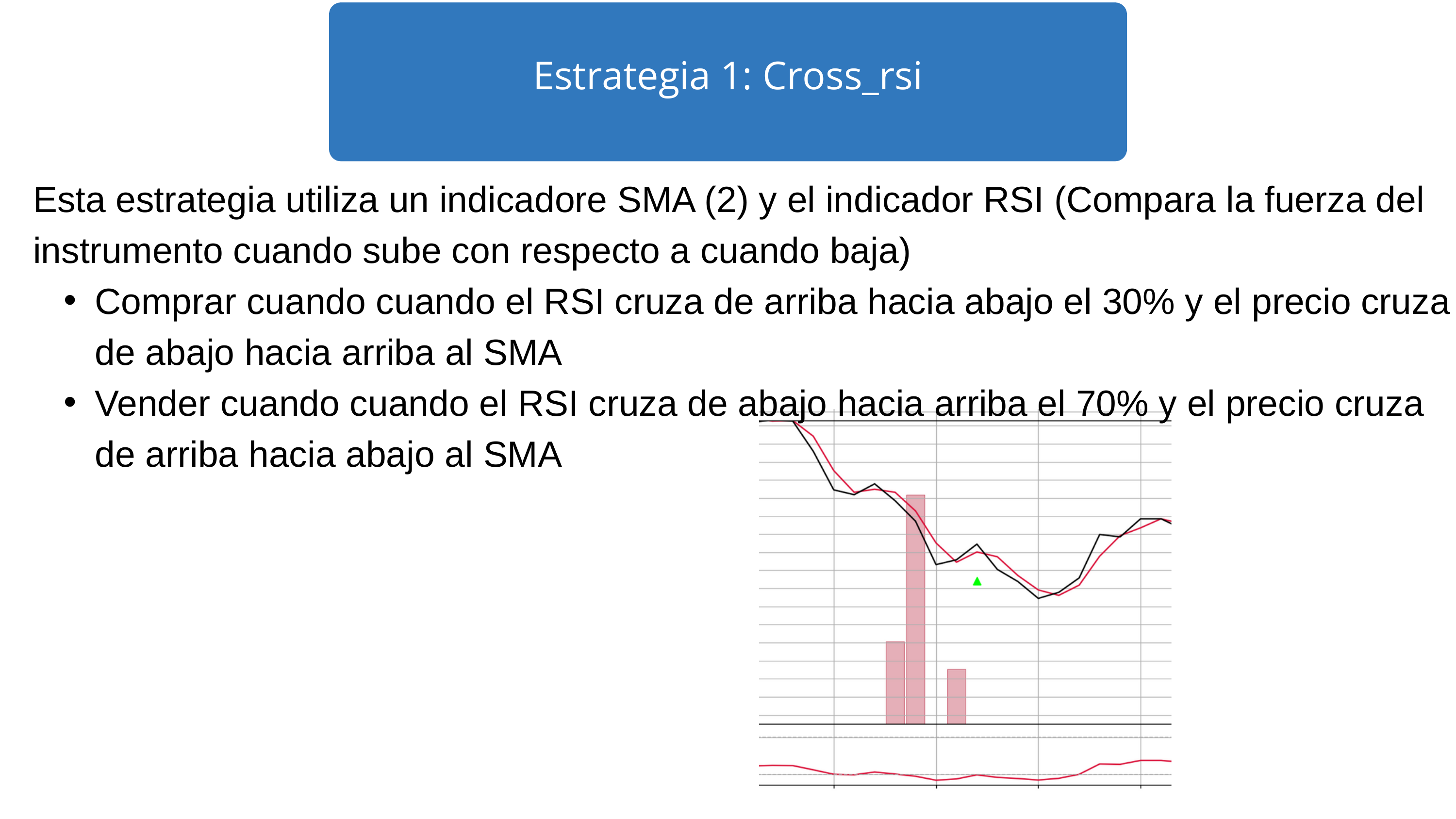

Estrategia 1: Cross_rsi
Esta estrategia utiliza un indicadore SMA (2) y el indicador RSI (Compara la fuerza del instrumento cuando sube con respecto a cuando baja)
Comprar cuando cuando el RSI cruza de arriba hacia abajo el 30% y el precio cruza de abajo hacia arriba al SMA
Vender cuando cuando el RSI cruza de abajo hacia arriba el 70% y el precio cruza de arriba hacia abajo al SMA